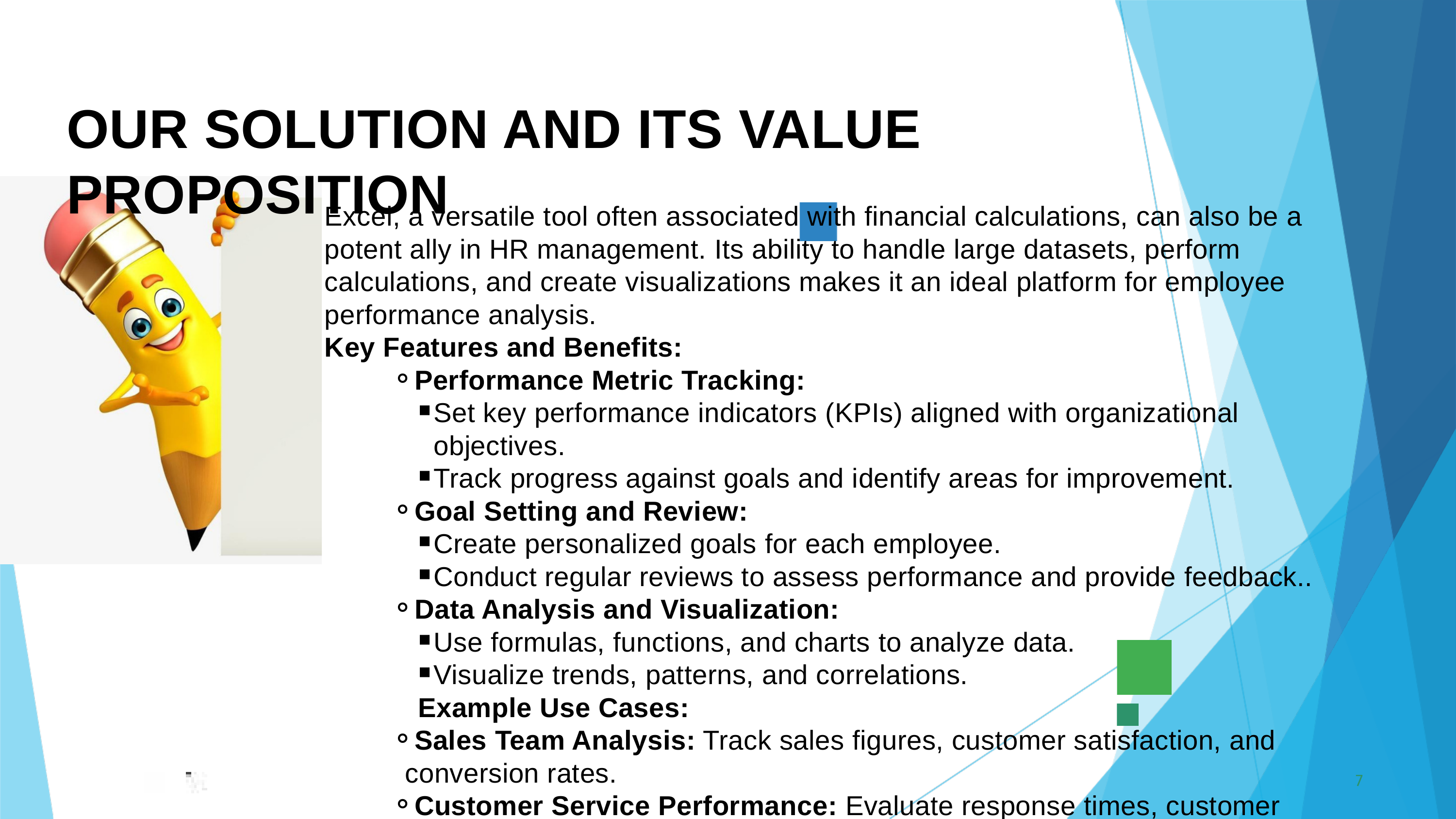

OUR SOLUTION AND ITS VALUE PROPOSITION

Excel, a versatile tool often associated with financial calculations, can also be a potent ally in HR management. Its ability to handle large datasets, perform calculations, and create visualizations makes it an ideal platform for employee performance analysis.
Key Features and Benefits:
Performance Metric Tracking:
Set key performance indicators (KPIs) aligned with organizational objectives.
Track progress against goals and identify areas for improvement.
Goal Setting and Review:
Create personalized goals for each employee.
Conduct regular reviews to assess performance and provide feedback..
Data Analysis and Visualization:
Use formulas, functions, and charts to analyze data.
Visualize trends, patterns, and correlations.
Example Use Cases:
Sales Team Analysis: Track sales figures, customer satisfaction, and conversion rates.
Customer Service Performance: Evaluate response times, customer satisfaction scores, and first-call resolution rates.

7